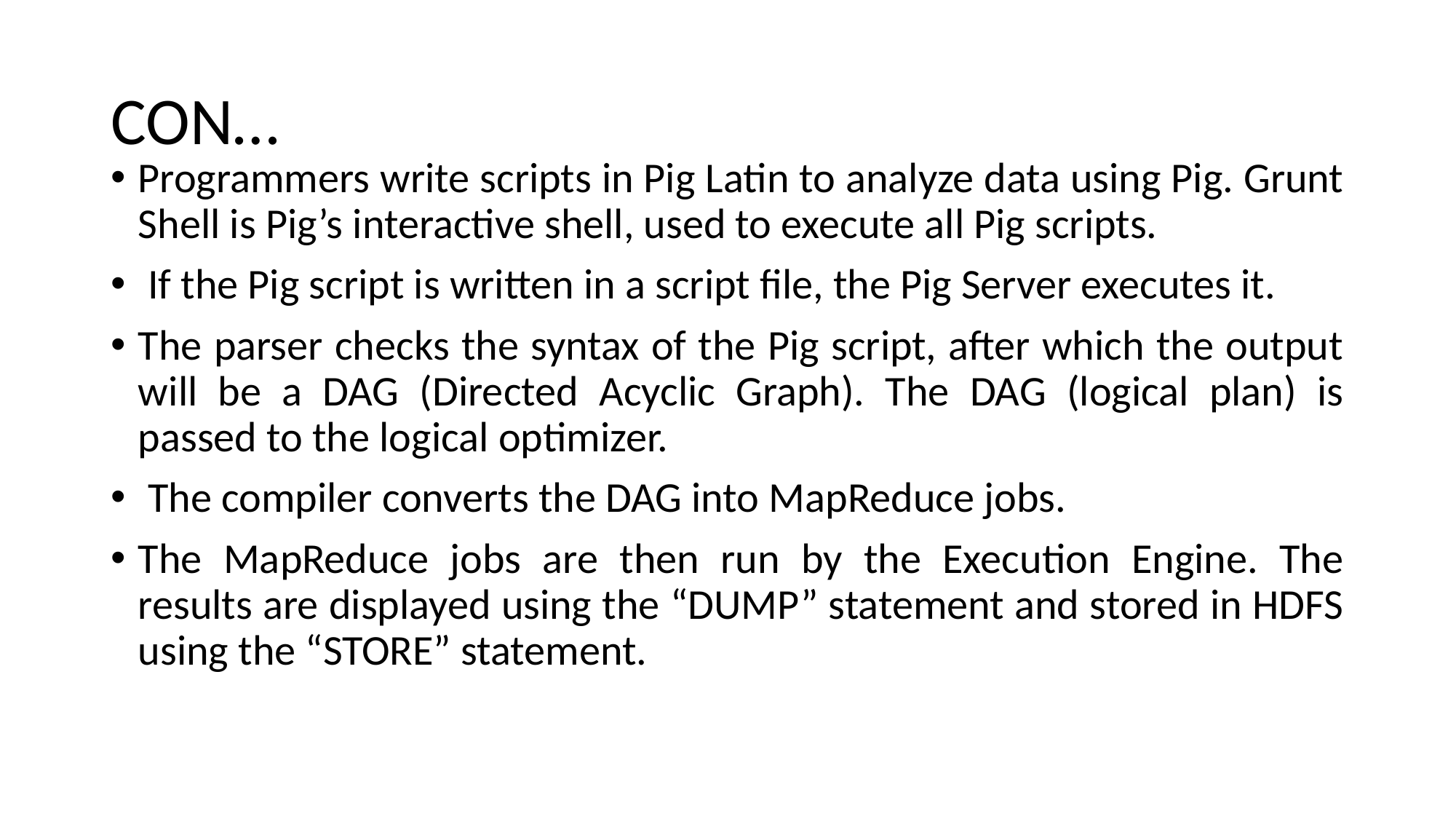

# CON…
Programmers write scripts in Pig Latin to analyze data using Pig. Grunt Shell is Pig’s interactive shell, used to execute all Pig scripts.
 If the Pig script is written in a script file, the Pig Server executes it.
The parser checks the syntax of the Pig script, after which the output will be a DAG (Directed Acyclic Graph). The DAG (logical plan) is passed to the logical optimizer.
 The compiler converts the DAG into MapReduce jobs.
The MapReduce jobs are then run by the Execution Engine. The results are displayed using the “DUMP” statement and stored in HDFS using the “STORE” statement.